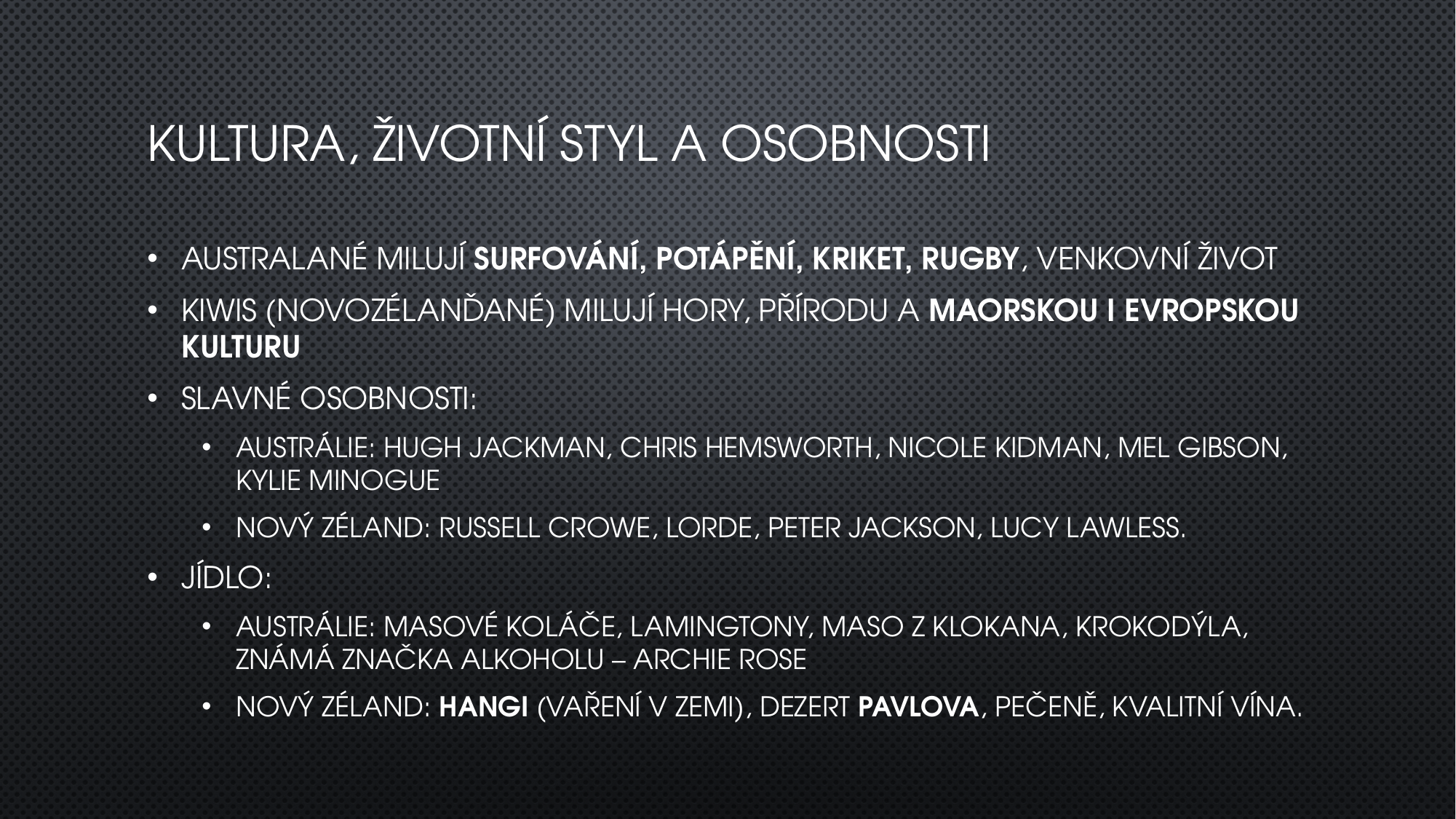

# Kultura, životní styl a osobnosti
Australané milují surfování, potápění, kriket, rugby, venkovní život
Kiwis (Novozélanďané) milují hory, přírodu a maorskou i evropskou kulturu
Slavné osobnosti:
Austrálie: Hugh Jackman, Chris Hemsworth, Nicole Kidman, Mel Gibson, Kylie Minogue
Nový Zéland: Russell Crowe, Lorde, Peter Jackson, Lucy Lawless.
Jídlo:
Austrálie: masové koláče, lamingtony, maso z klokana, krokodýla, známá značka alkoholu – Archie Rose
Nový Zéland: hangi (vaření v zemi), dezert pavlova, pečeně, kvalitní vína.